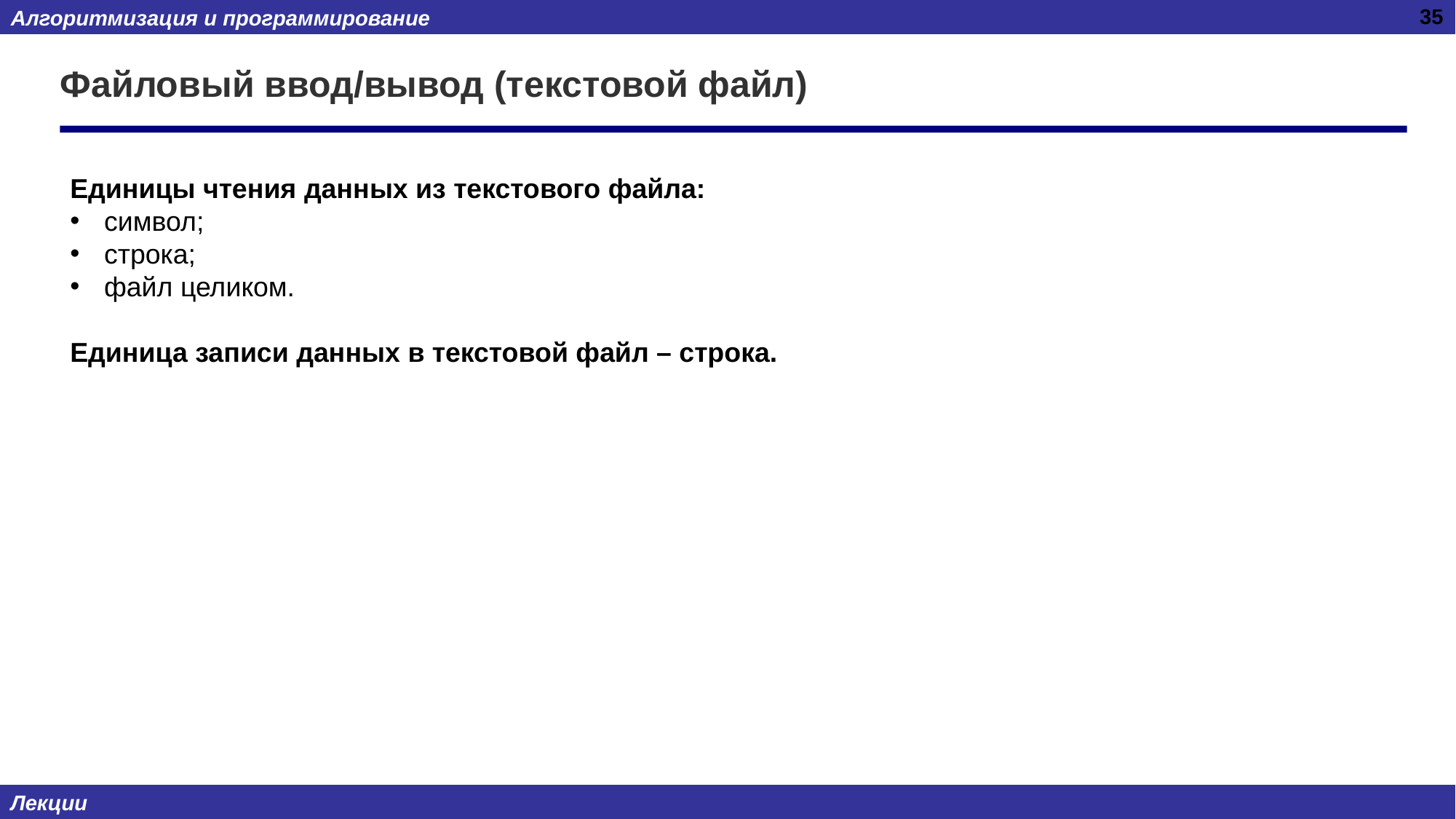

35
# Файловый ввод/вывод (текстовой файл)
Единицы чтения данных из текстового файла:
символ;
строка;
файл целиком.

Единица записи данных в текстовой файл – строка.